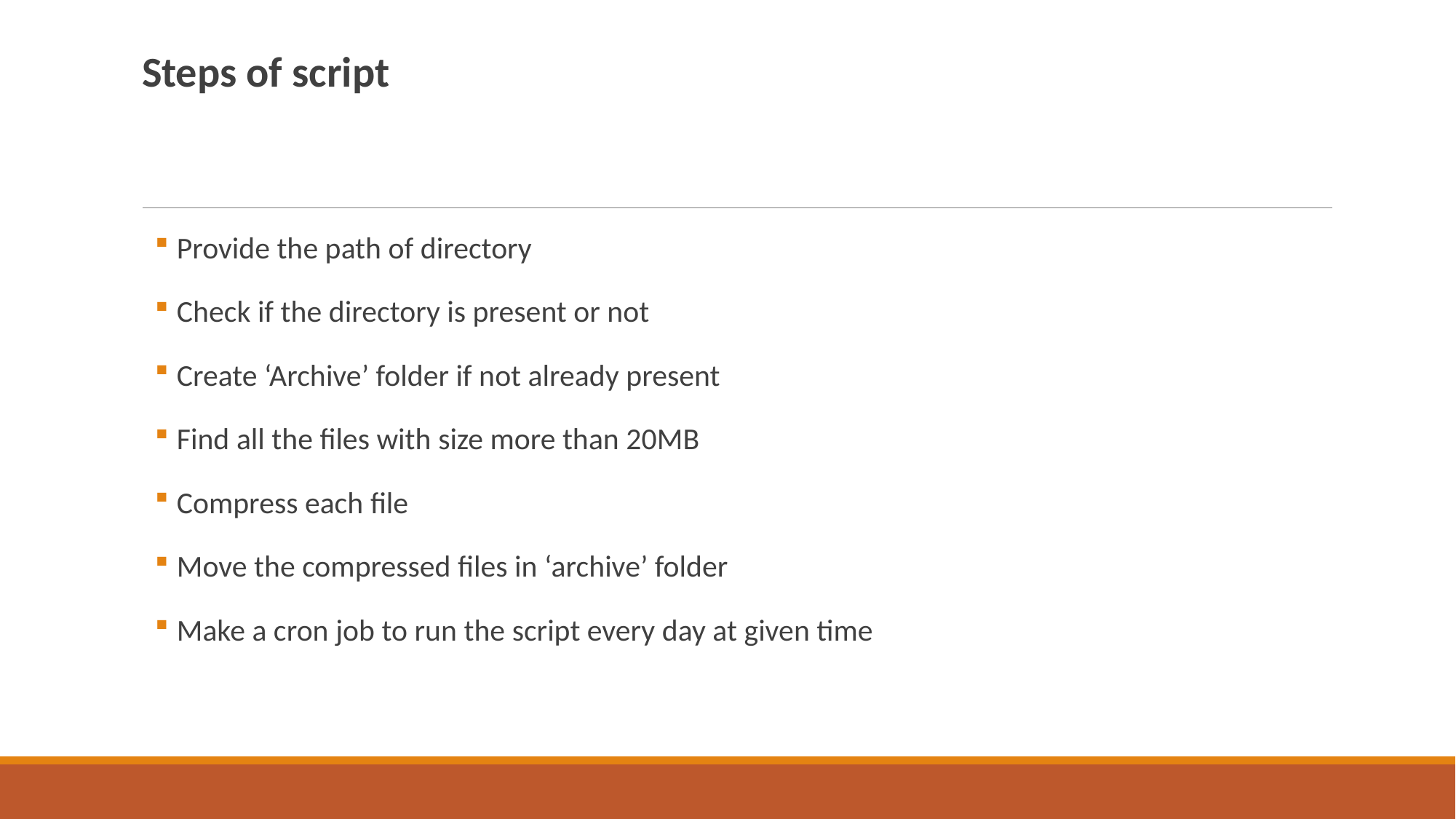

Steps of script

Provide the path of directory
Check if the directory is present or not
Create ‘Archive’ folder if not already present
Find all the files with size more than 20MB
Compress each file
Move the compressed files in ‘archive’ folder
Make a cron job to run the script every day at given time